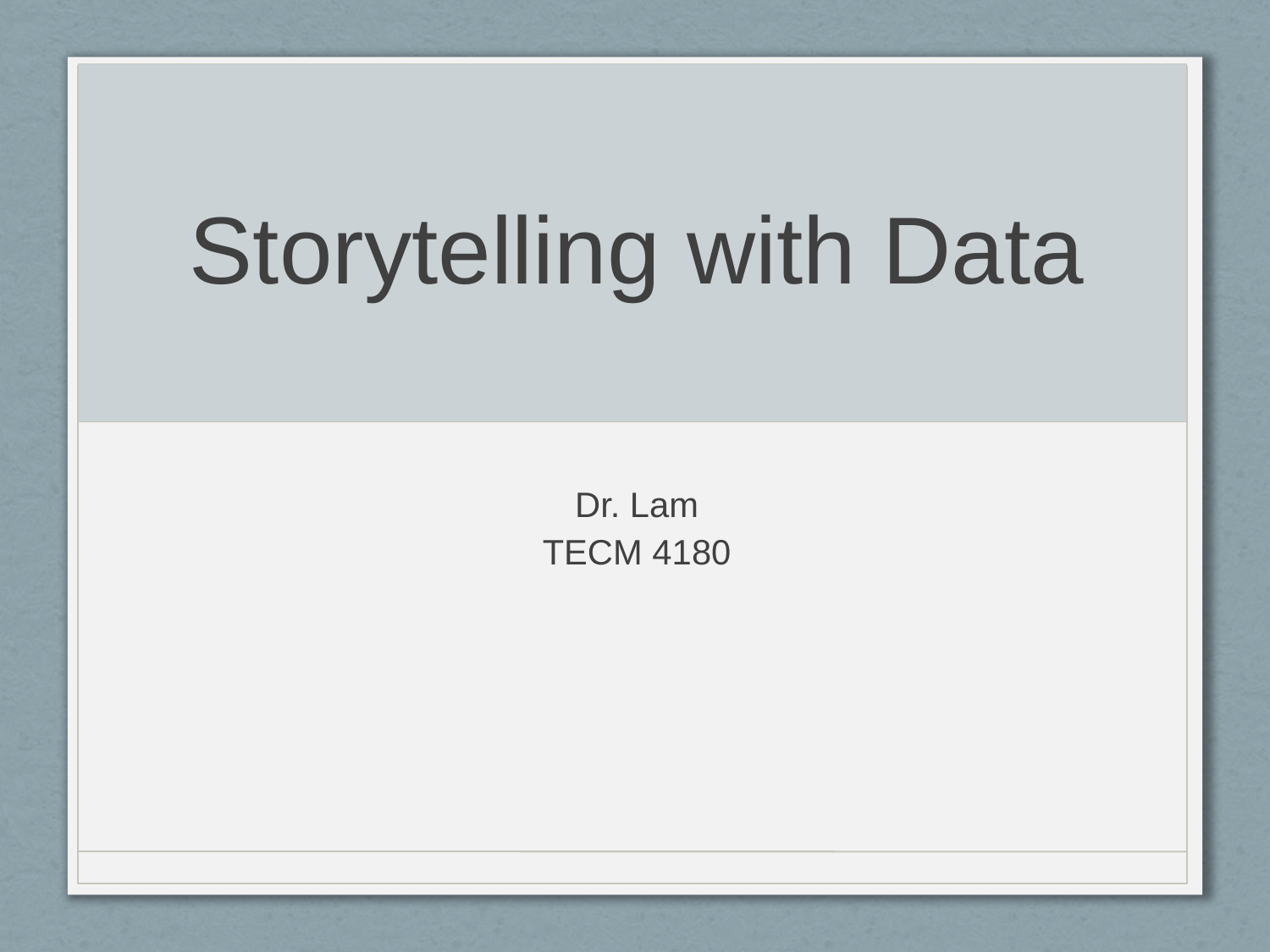

# Storytelling with Data
Dr. Lam
TECM 4180